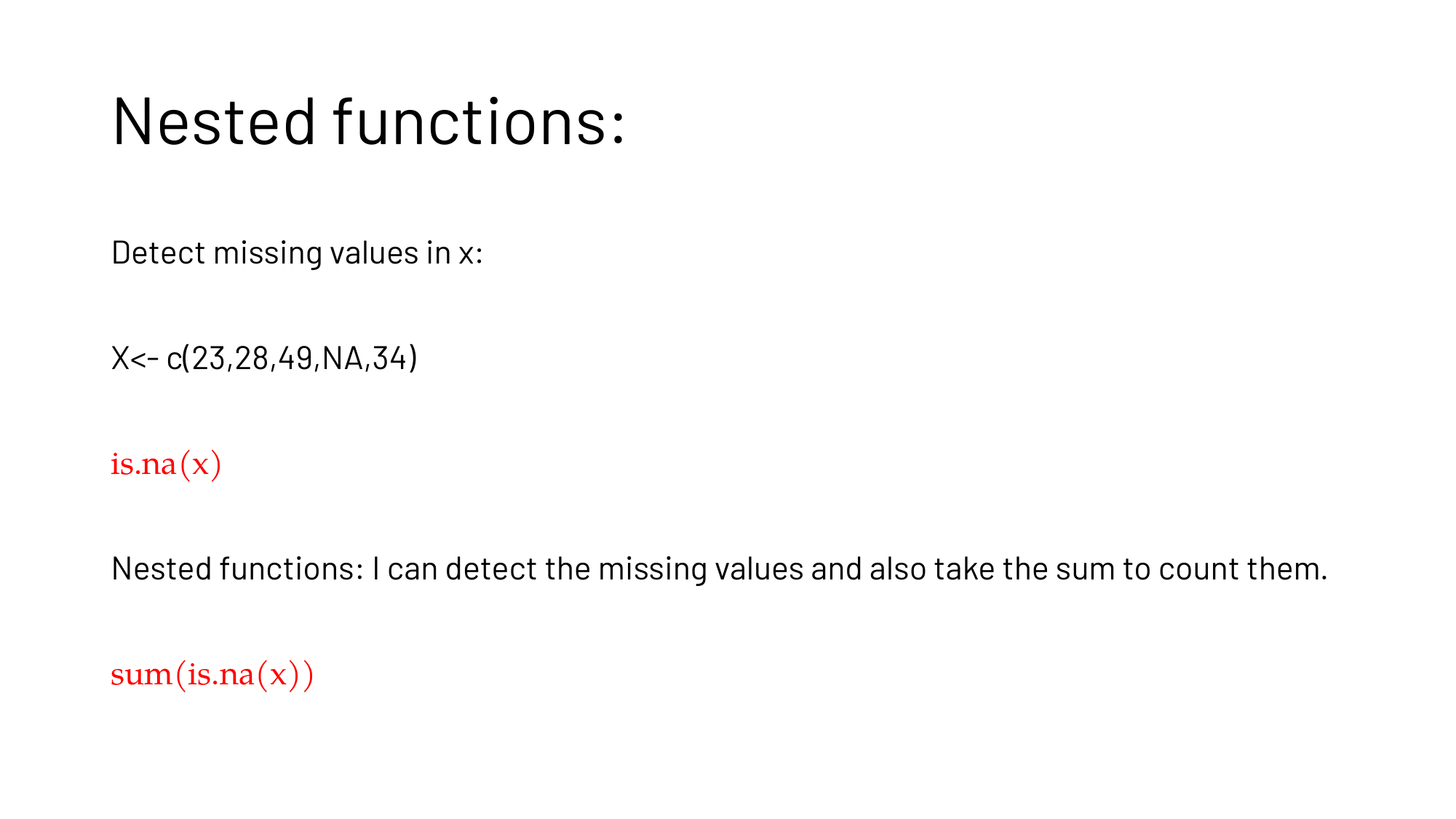

# Nested functions:
Detect missing values in x:

X<- c(23,28,49,NA,34)

is.na(x)

Nested functions: I can detect the missing values and also take the sum to count them.

sum(is.na(x))